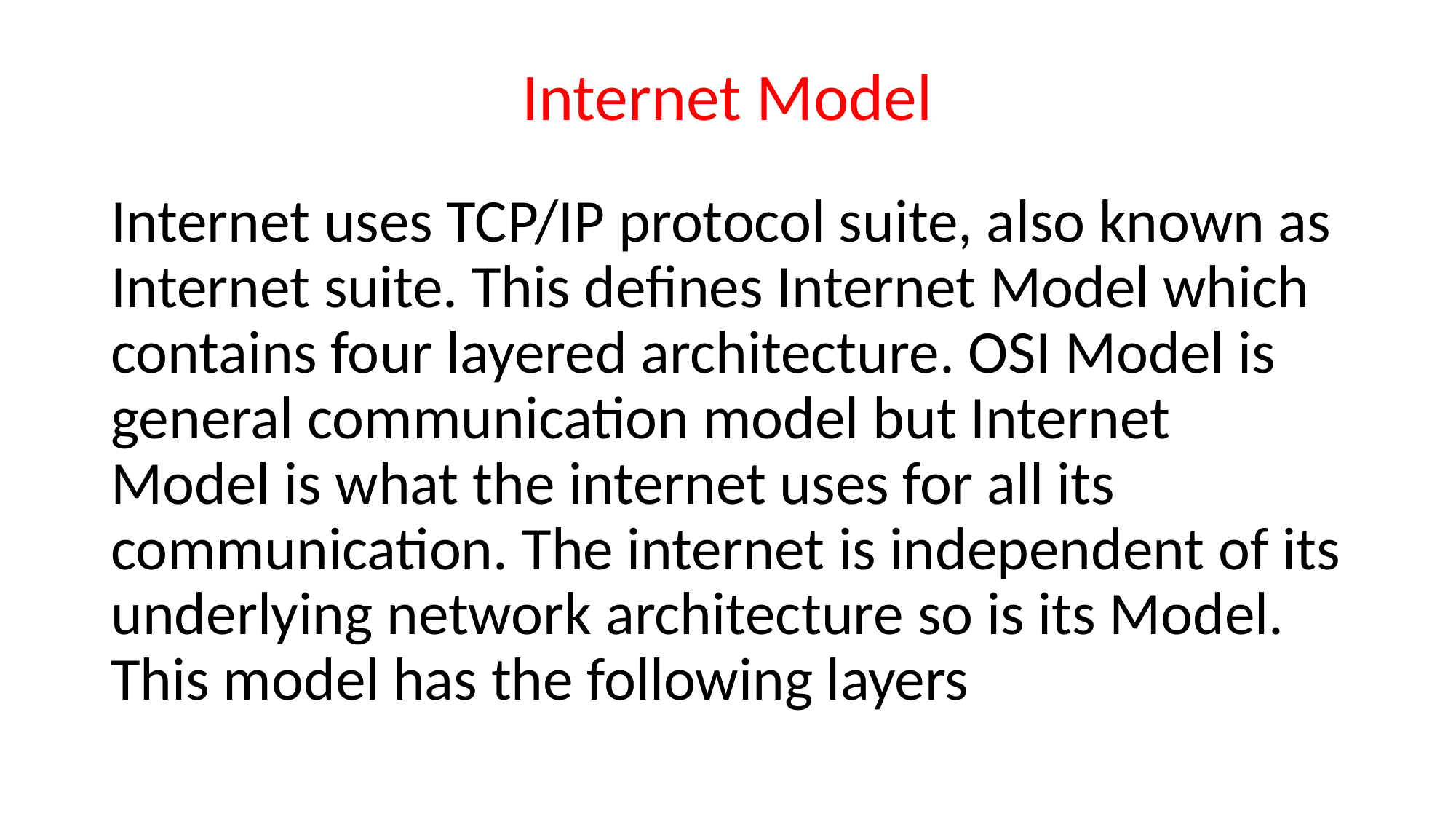

# Internet Model
Internet uses TCP/IP protocol suite, also known as Internet suite. This defines Internet Model which contains four layered architecture. OSI Model is general communication model but Internet Model is what the internet uses for all its communication. The internet is independent of its underlying network architecture so is its Model. This model has the following layers